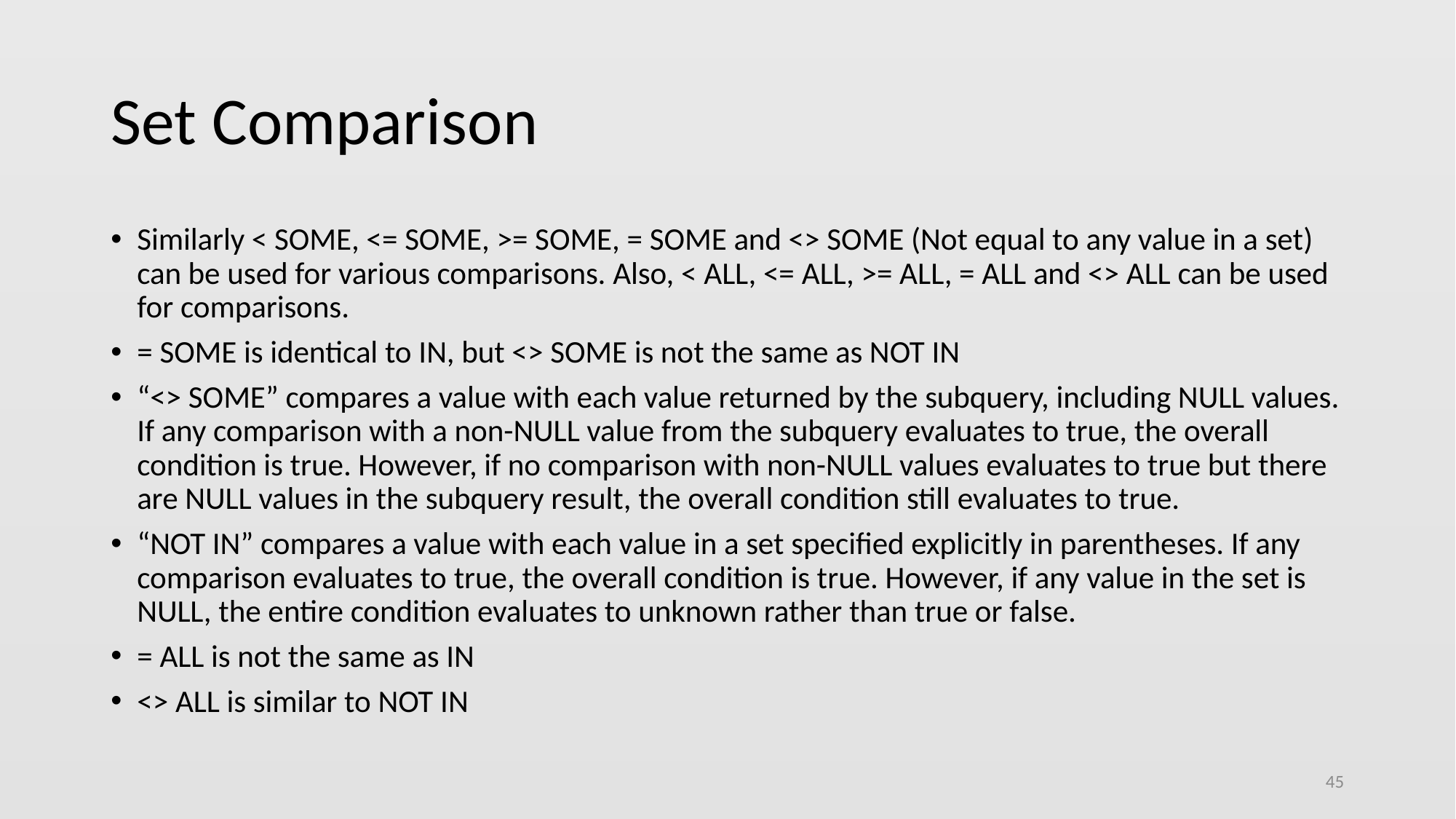

# Set Comparison
Similarly < SOME, <= SOME, >= SOME, = SOME and <> SOME (Not equal to any value in a set) can be used for various comparisons. Also, < ALL, <= ALL, >= ALL, = ALL and <> ALL can be used for comparisons.
= SOME is identical to IN, but <> SOME is not the same as NOT IN
“<> SOME” compares a value with each value returned by the subquery, including NULL values. If any comparison with a non-NULL value from the subquery evaluates to true, the overall condition is true. However, if no comparison with non-NULL values evaluates to true but there are NULL values in the subquery result, the overall condition still evaluates to true.
“NOT IN” compares a value with each value in a set specified explicitly in parentheses. If any comparison evaluates to true, the overall condition is true. However, if any value in the set is NULL, the entire condition evaluates to unknown rather than true or false.
= ALL is not the same as IN
<> ALL is similar to NOT IN
45